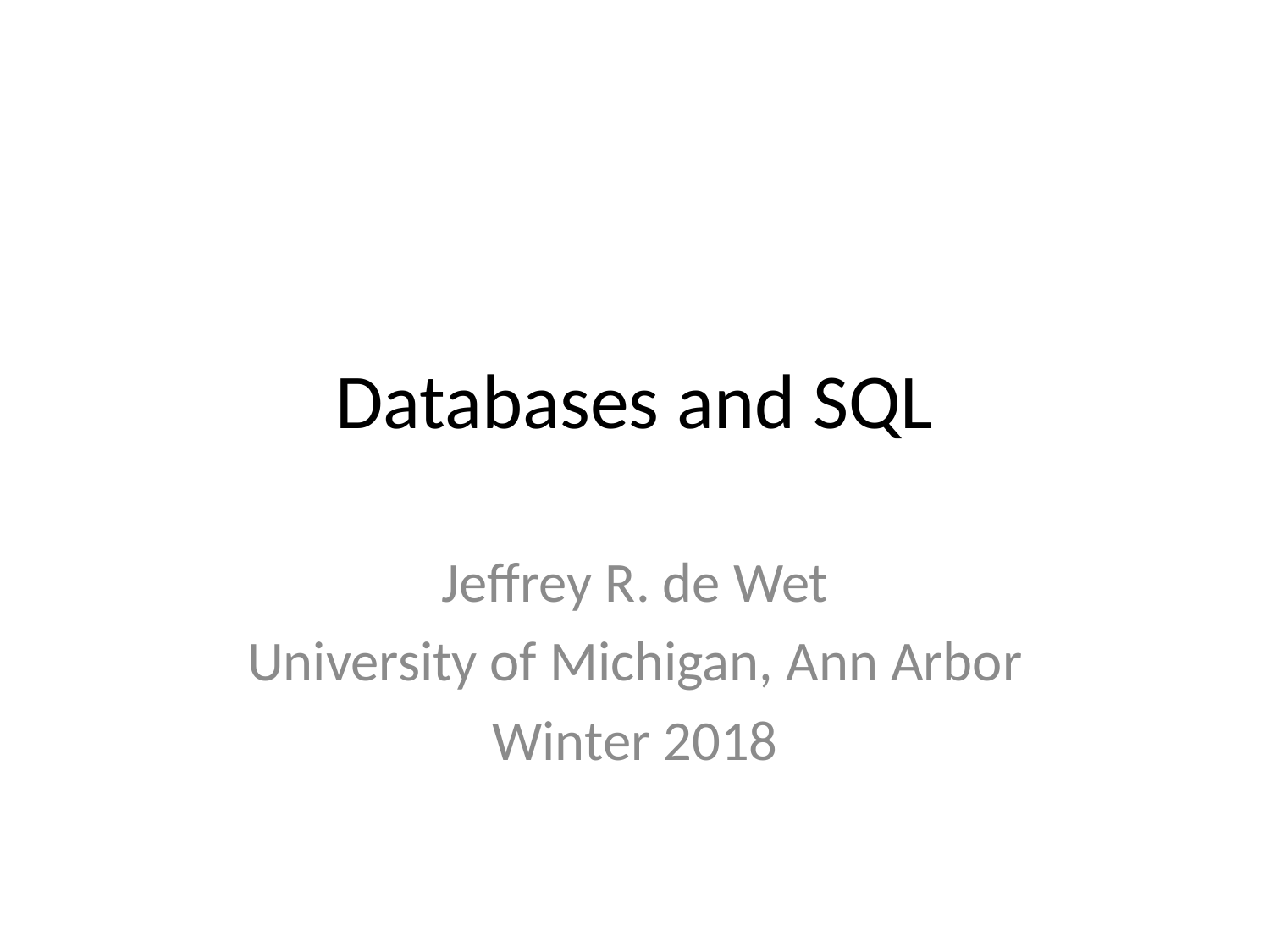

# Databases and SQL
Jeffrey R. de Wet
University of Michigan, Ann Arbor
Winter 2018